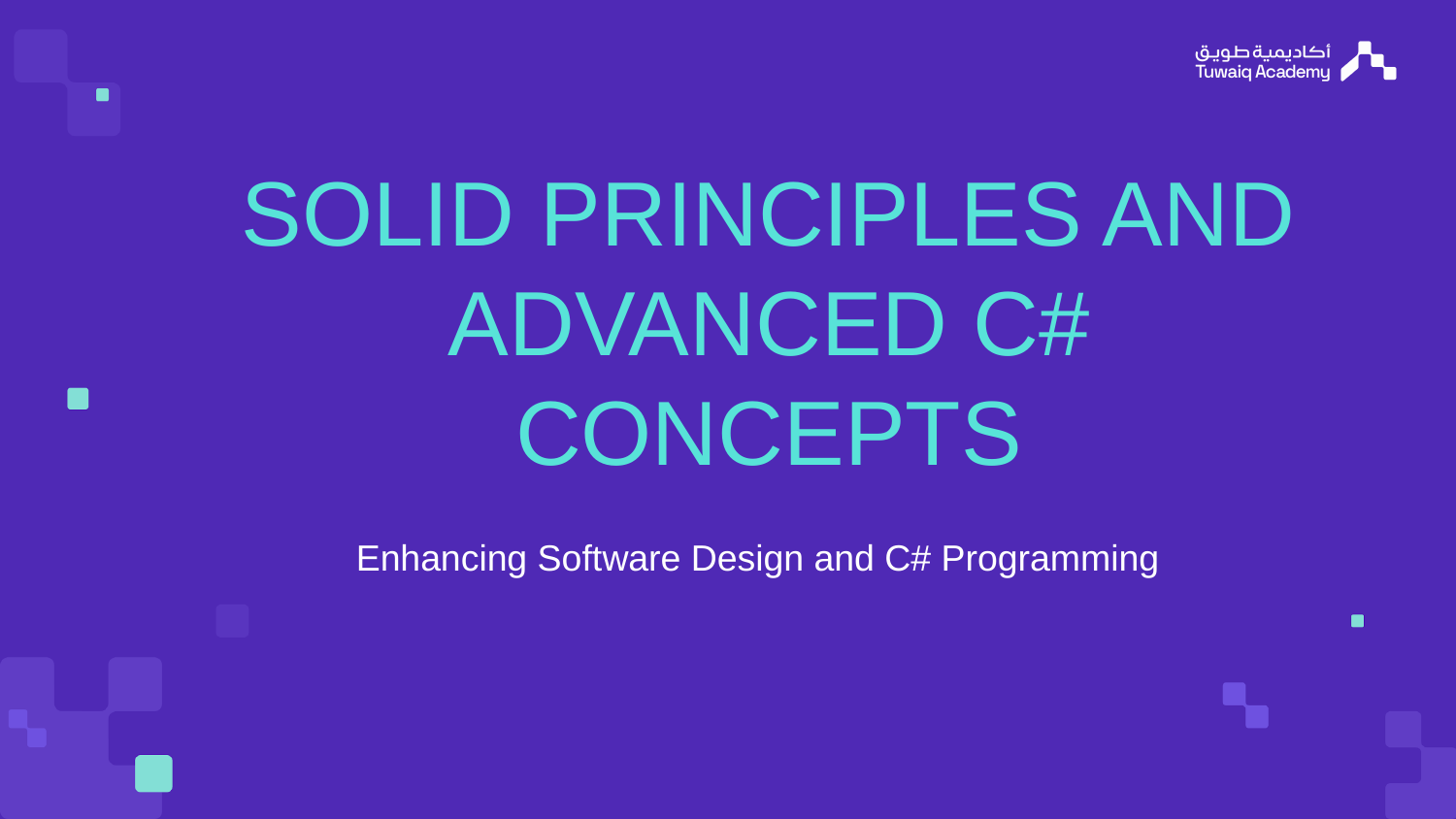

# SOLID PRINCIPLES AND ADVANCED C# CONCEPTS
 Enhancing Software Design and C# Programming